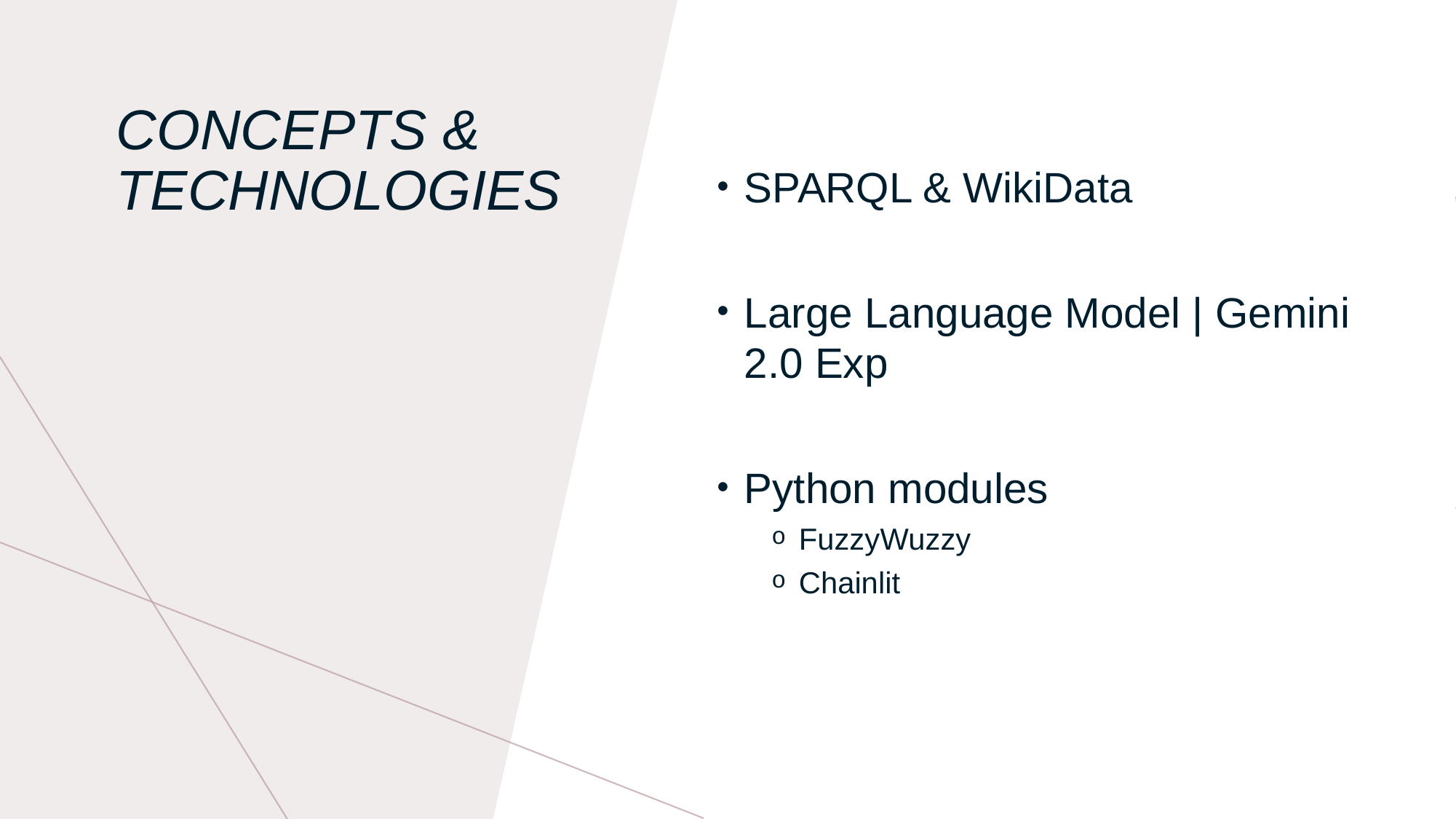

SPARQL & WikiData

Large Language Model | Gemini 2.0 Exp

Python modules
FuzzyWuzzy
Chainlit

# Concepts & Technologies